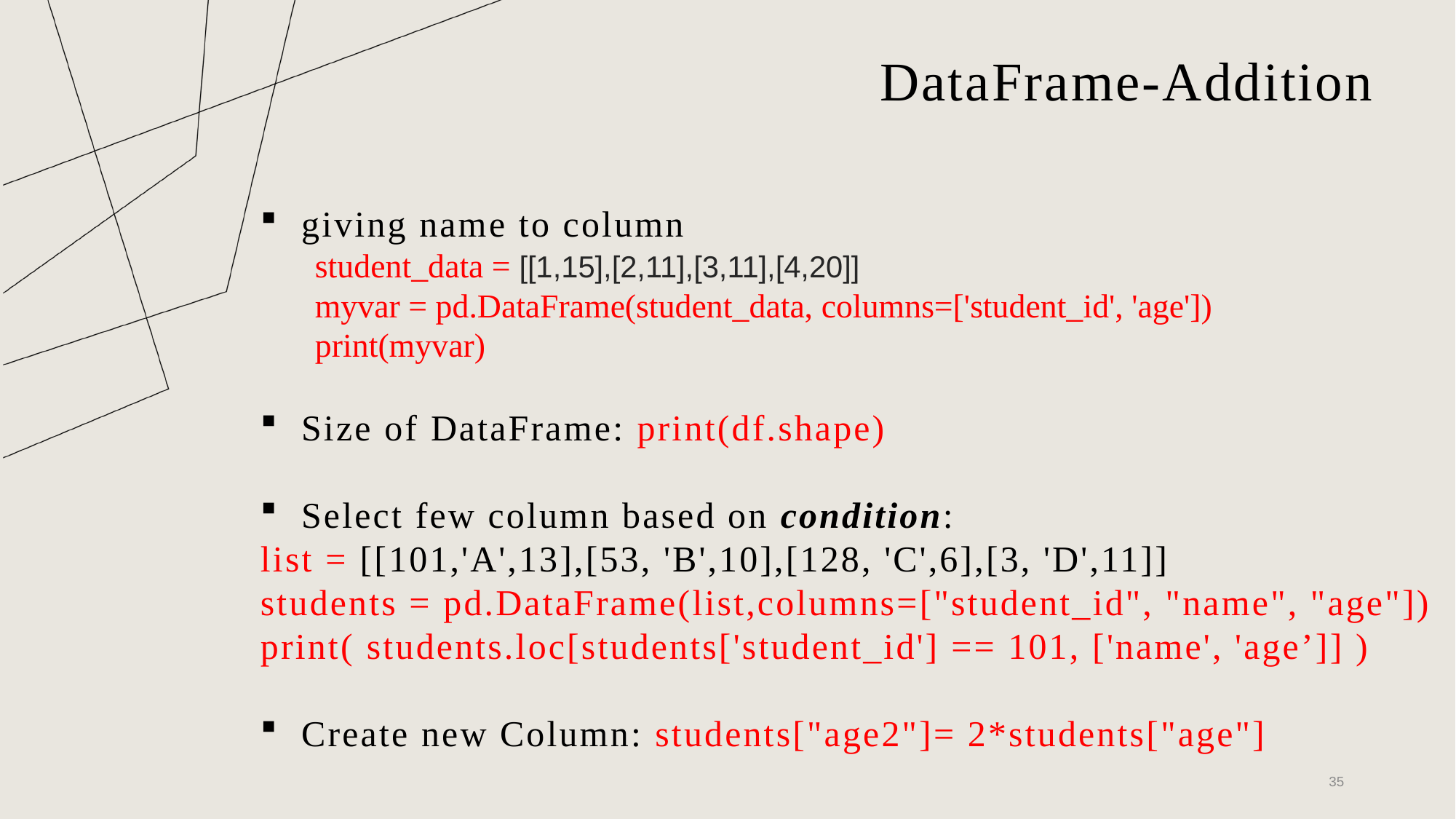

# DataFrame-Addition

giving name to column
student_data = [[1,15],[2,11],[3,11],[4,20]]
myvar = pd.DataFrame(student_data, columns=['student_id', 'age'])
print(myvar)

Size of DataFrame: print(df.shape)

Select few column based on condition:
list = [[101,'A',13],[53, 'B',10],[128, 'C',6],[3, 'D',11]]
students = pd.DataFrame(list,columns=["student_id", "name", "age"])
print( students.loc[students['student_id'] == 101, ['name', 'age’]] )

Create new Column: students["age2"]= 2*students["age"]

35